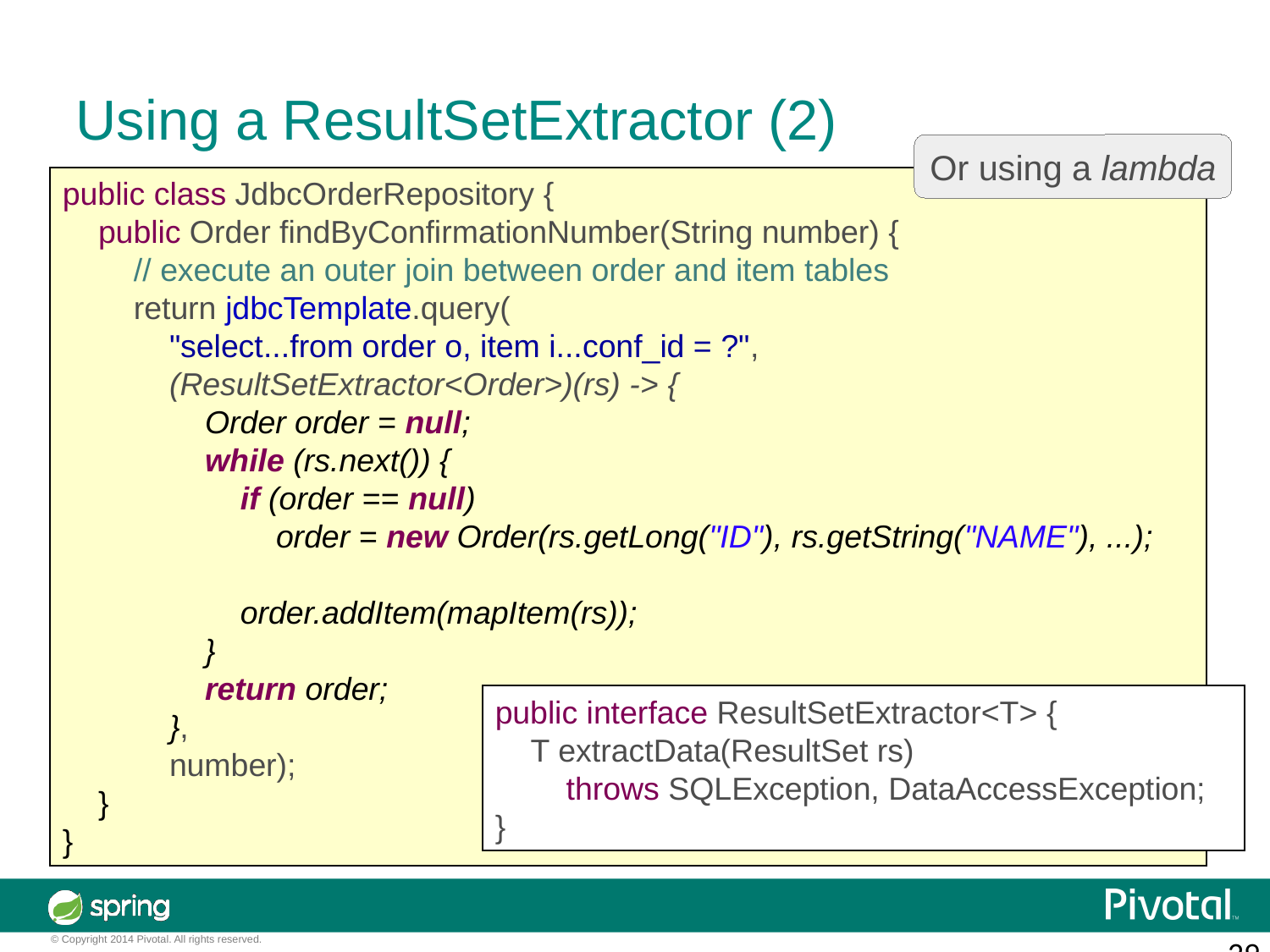

Using a ResultSetExtractor (2)
Or using a lambda
public class JdbcOrderRepository {
    public Order findByConfirmationNumber(String number) {
        // execute an outer join between order and item tables
        return jdbcTemplate.query(
            "select...from order o, item i...conf_id = ?",
            (ResultSetExtractor<Order>)(rs) -> {
                Order order = null;
                while (rs.next()) {
                    if (order == null)
                        order = new Order(rs.getLong("ID"), rs.getString("NAME"), ...);

                    order.addItem(mapItem(rs));
                }
                return order;
            },
            number);
    }
}
public interface ResultSetExtractor<T> {
    T extractData(ResultSet rs)
        throws SQLException, DataAccessException;
}